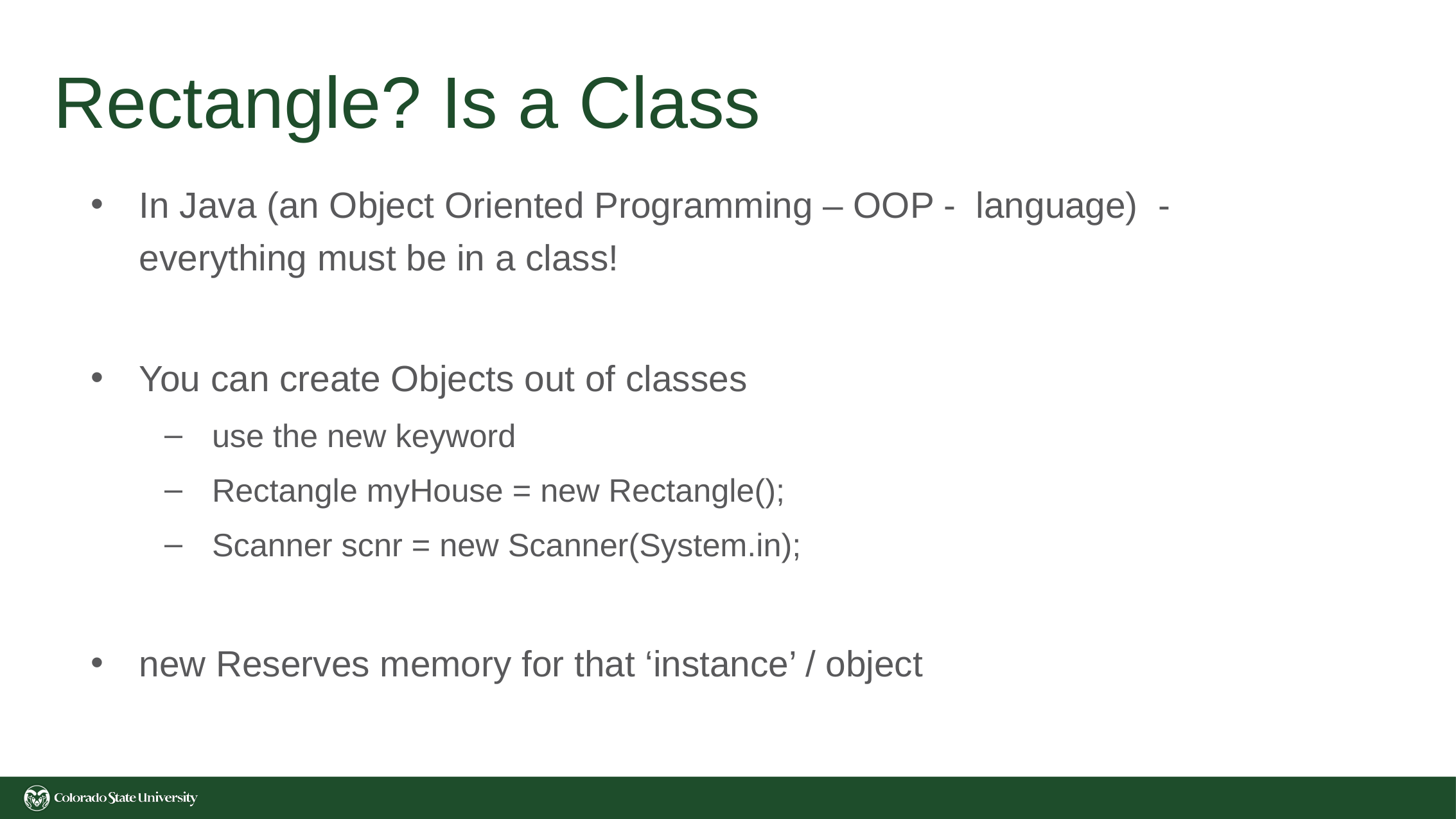

# Rectangle? Is a Class
In Java (an Object Oriented Programming – OOP -  language)  - everything must be in a class!

You can create Objects out of classes
use the new keyword
Rectangle myHouse = new Rectangle();
Scanner scnr = new Scanner(System.in);

new Reserves memory for that ‘instance’ / object